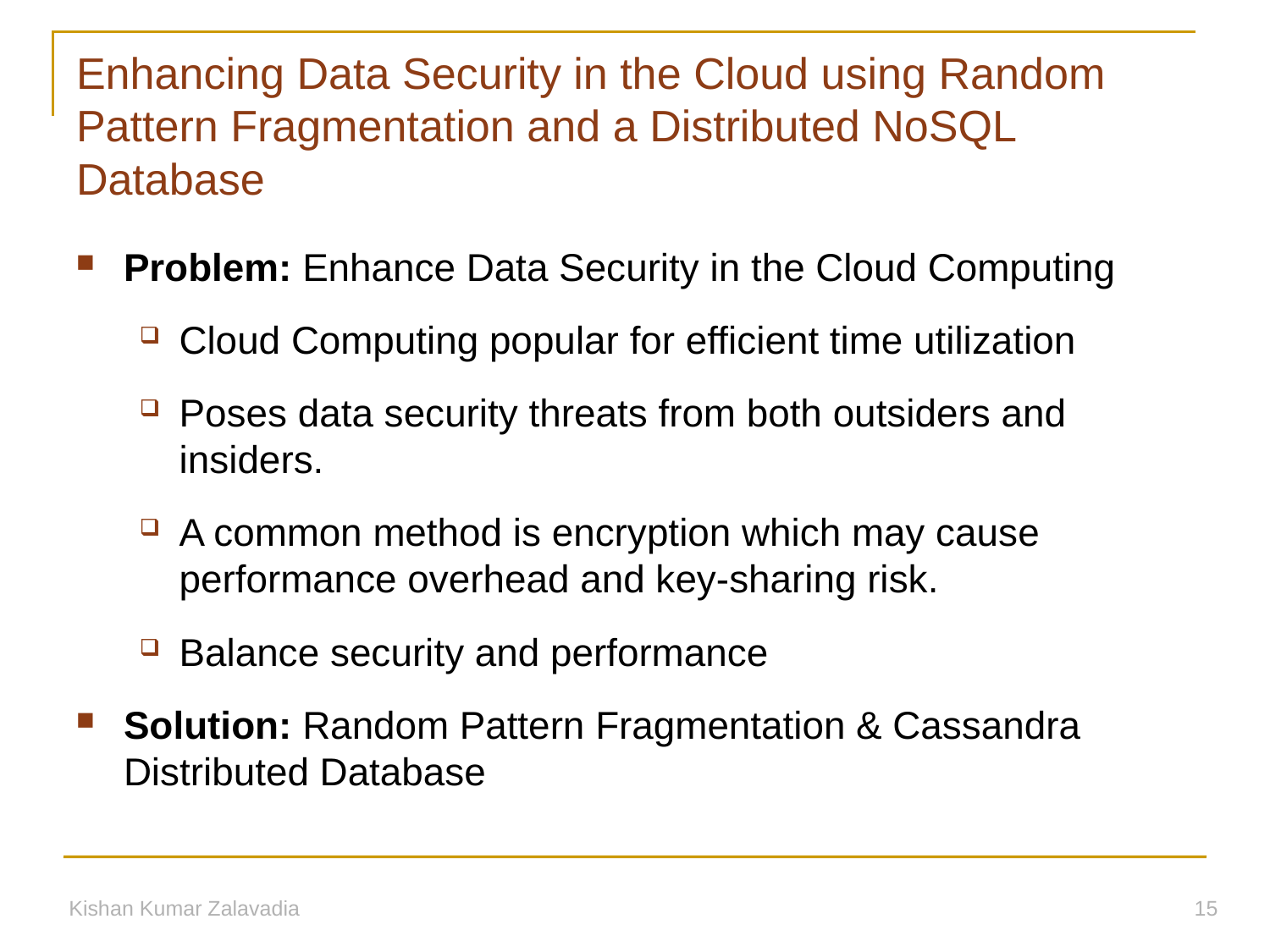

# Enhancing Data Security in the Cloud using Random Pattern Fragmentation and a Distributed NoSQL Database
Problem: Enhance Data Security in the Cloud Computing
Cloud Computing popular for efficient time utilization
Poses data security threats from both outsiders and insiders.
A common method is encryption which may cause performance overhead and key-sharing risk.
Balance security and performance
Solution: Random Pattern Fragmentation & Cassandra Distributed Database
Kishan Kumar Zalavadia
15